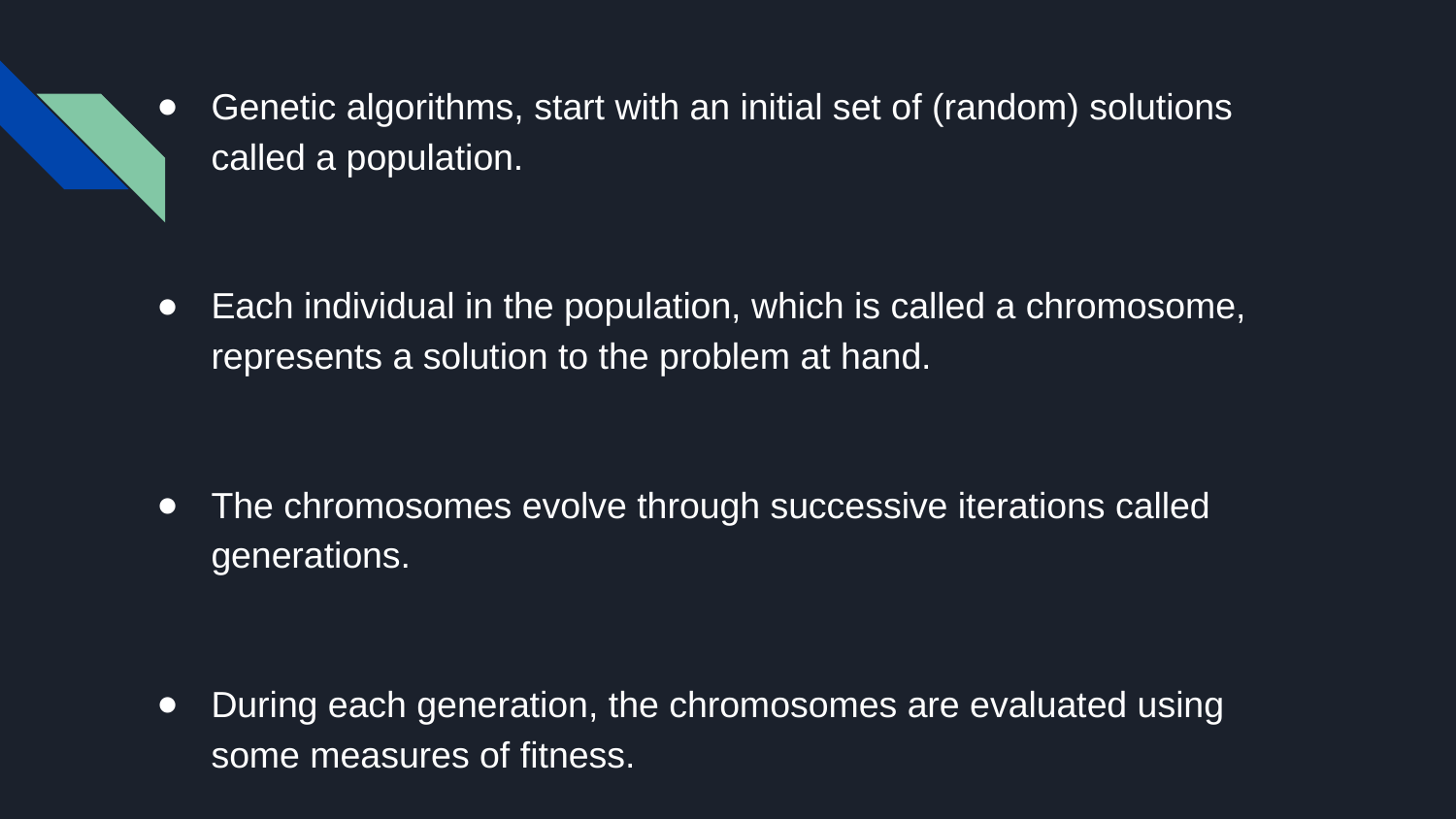

Genetic algorithms, start with an initial set of (random) solutions called a population.

Each individual in the population, which is called a chromosome, represents a solution to the problem at hand.

The chromosomes evolve through successive iterations called generations.

During each generation, the chromosomes are evaluated using some measures of fitness.